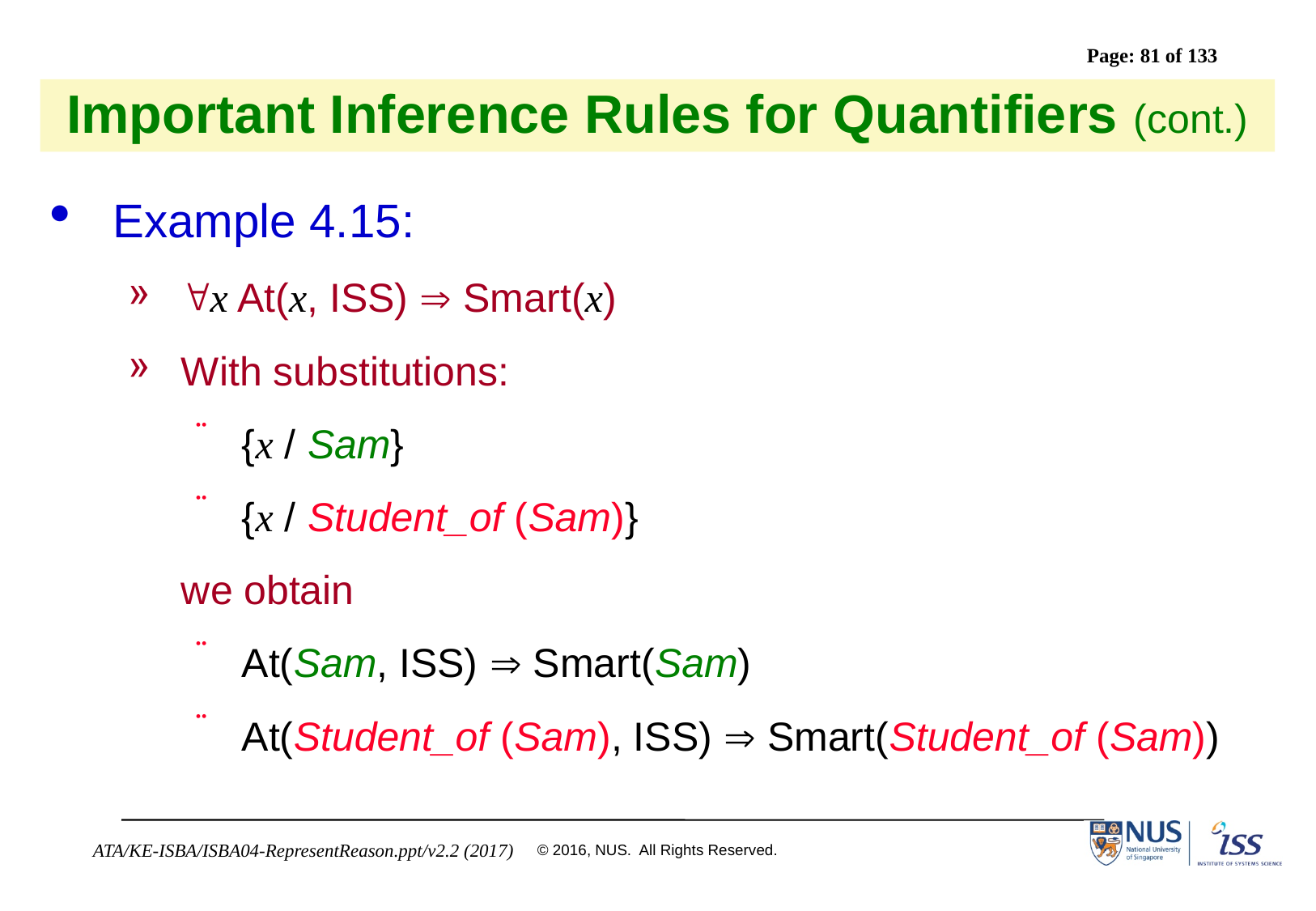

# Important Inference Rules for Quantifiers (cont.)
Example 4.15:
∀x At(x, ISS) ⇒ Smart(x)
With substitutions:
{x / Sam}
{x / Student_of (Sam)}
	we obtain
At(Sam, ISS) ⇒ Smart(Sam)
At(Student_of (Sam), ISS) ⇒ Smart(Student_of (Sam))